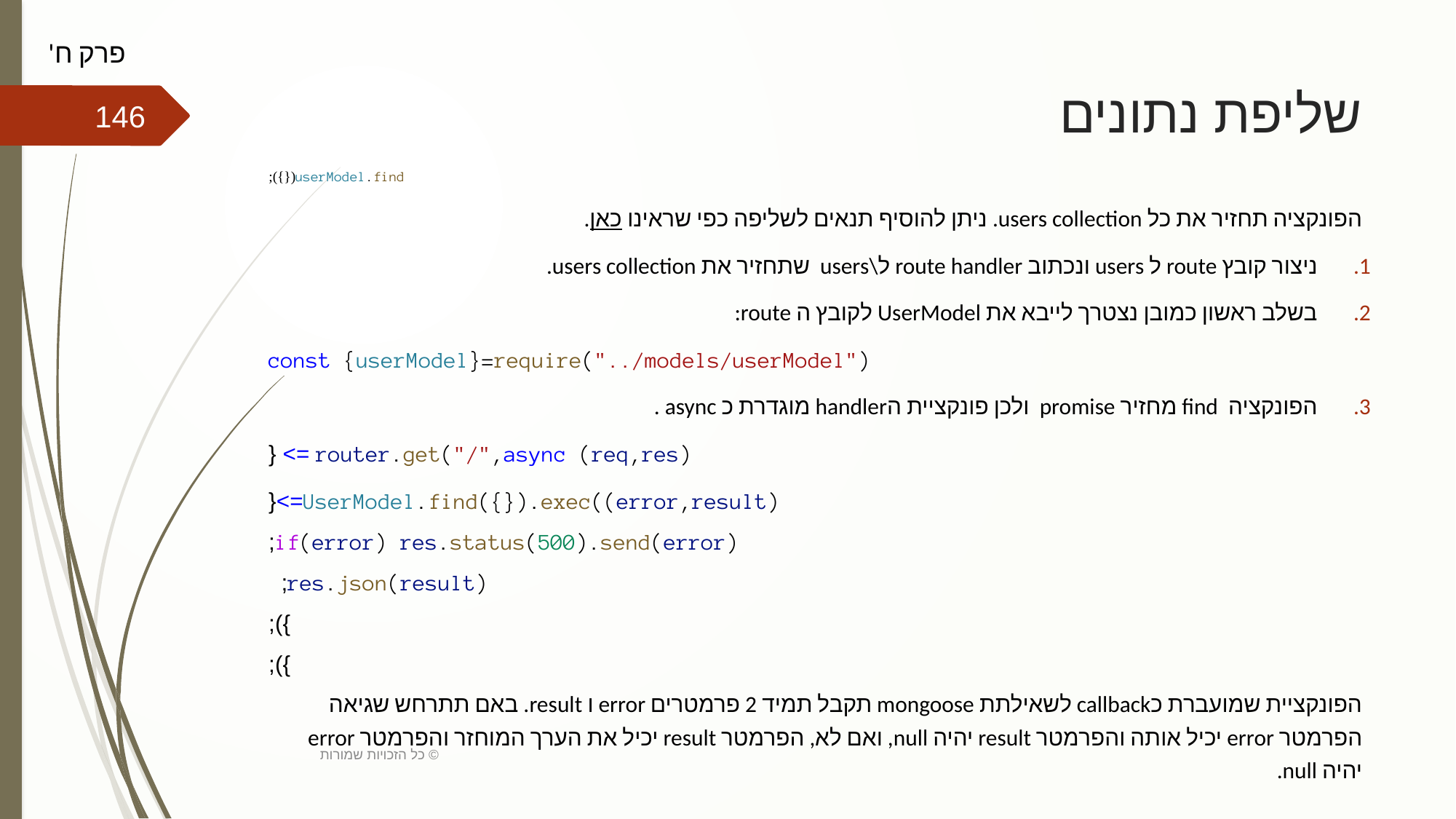

פרק ח'
# שליפת נתונים
146

userModel.find({});
הפונקציה תחזיר את כל users collection. ניתן להוסיף תנאים לשליפה כפי שראינו כאן.
ניצור קובץ route ל users ונכתוב route handler ל\users  שתחזיר את users collection.
בשלב ראשון כמובן נצטרך לייבא את UserModel לקובץ ה route:
const {userModel}=require("../models/userModel")
הפונקציה  find מחזיר promise  ולכן פונקציית הhandler מוגדרת כ async .
router.get("/",async (req,res) => {
    UserModel.find({}).exec((error,result)=>{
        if(error) res.status(500).send(error);
      res.json(result);
    });
});
הפונקציית שמועברת כcallback לשאילתת mongoose תקבל תמיד 2 פרמטרים error ו result. באם תתרחש שגיאה הפרמטר error יכיל אותה והפרמטר result יהיה null, ואם לא, הפרמטר result יכיל את הערך המוחזר והפרמטר error יהיה null.

כל הזכויות שמורות ©